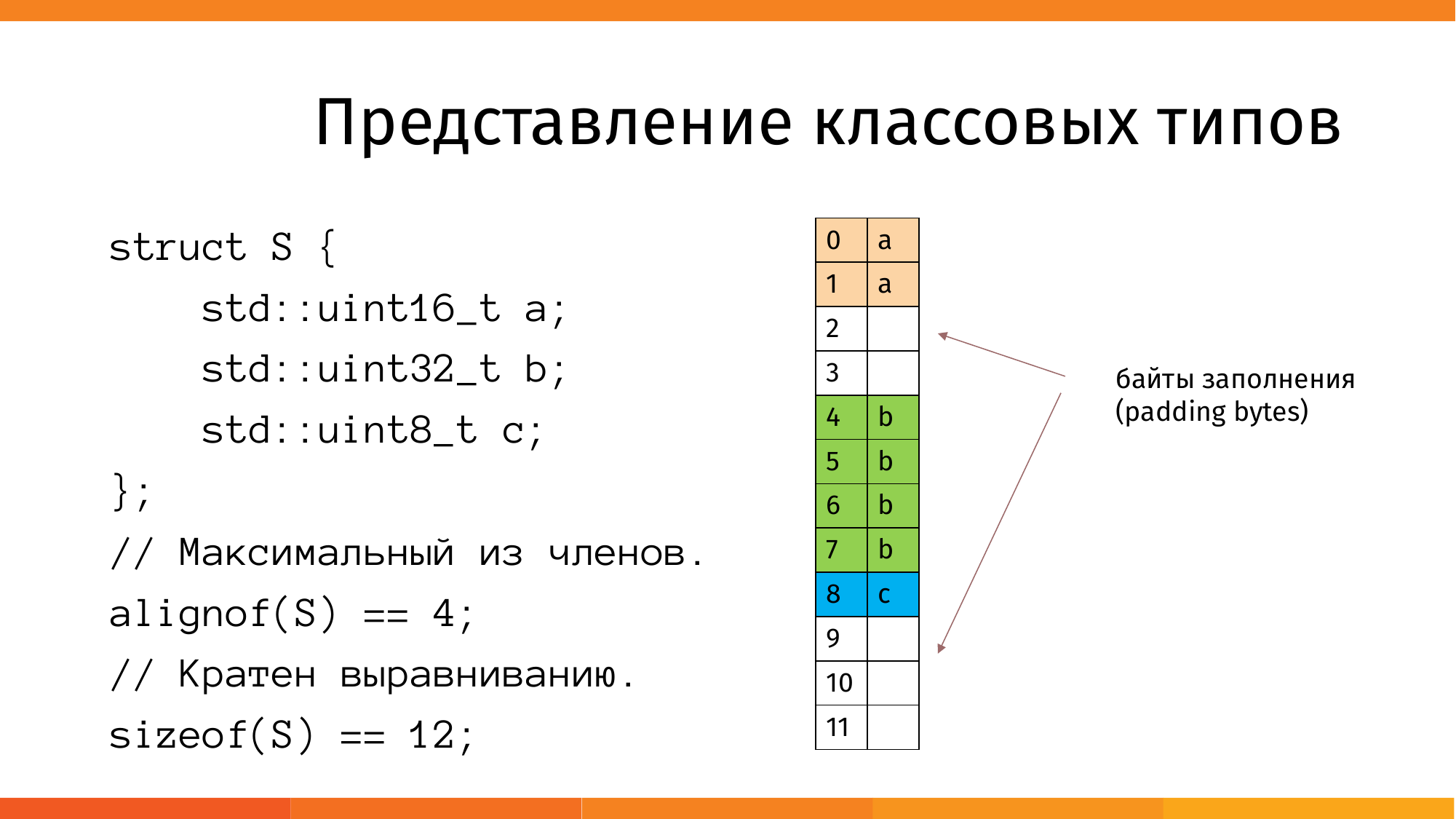

# Представление классовых типов
struct S {
    std::uint16_t a;
    std::uint32_t b;
    std::uint8_t c;
};
// Максимальный из членов.
alignof(S) == 4;
// Кратен выравниванию.
sizeof(S) == 12;
| 0 | a |
| --- | --- |
| 1 | a |
| 2 |  |
| 3 |  |
| 4 | b |
| 5 | b |
| 6 | b |
| 7 | b |
| 8 | c |
| 9 |  |
| 10 |  |
| 11 |  |
байты заполнения
(padding bytes)